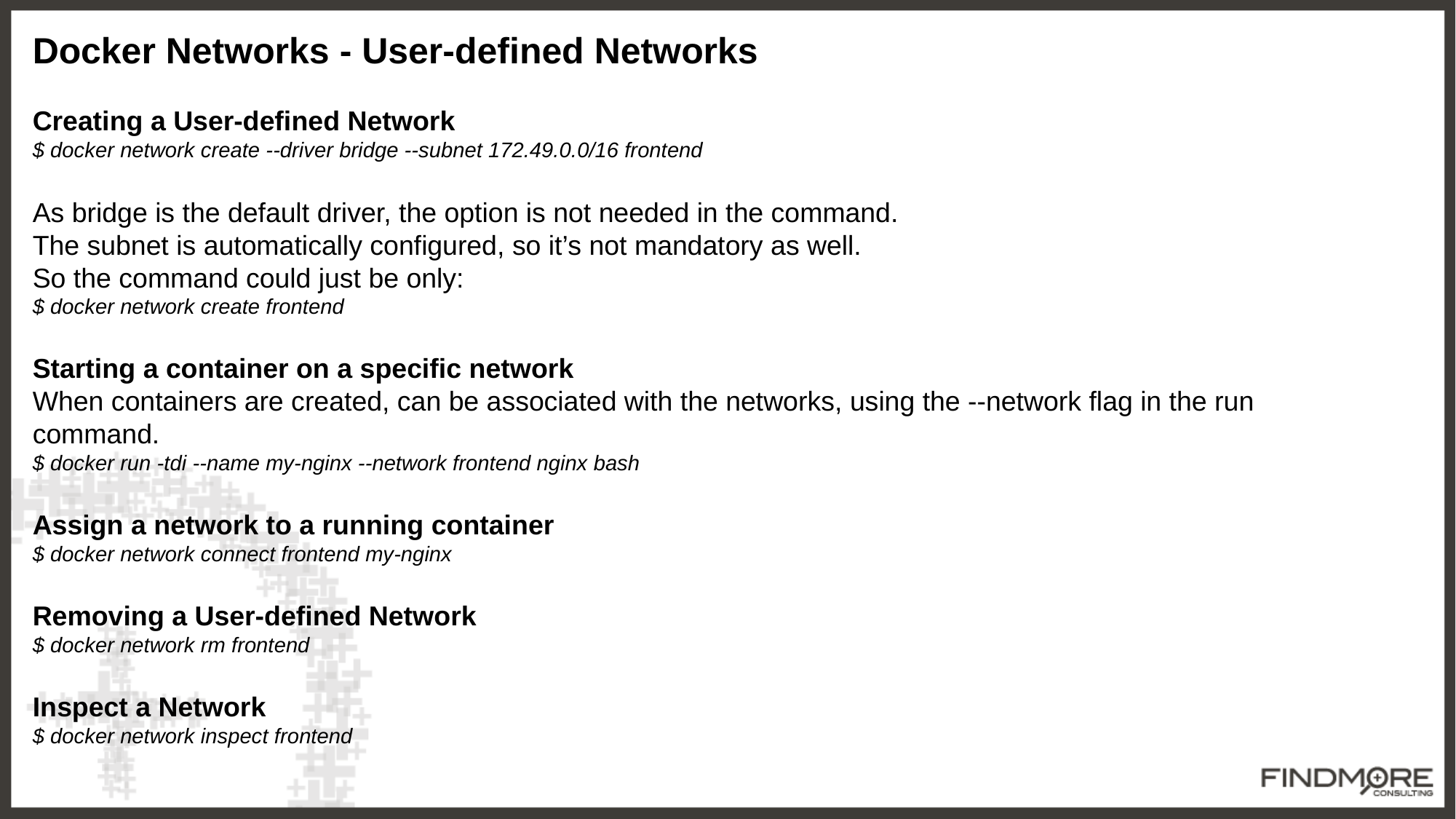

Docker Networks - User-defined Networks

Creating a User-defined Network
$ docker network create --driver bridge --subnet 172.49.0.0/16 frontend

As bridge is the default driver, the option is not needed in the command.
The subnet is automatically configured, so it’s not mandatory as well.
So the command could just be only:
$ docker network create frontend

Starting a container on a specific network
When containers are created, can be associated with the networks, using the --network flag in the run command.
$ docker run -tdi --name my-nginx --network frontend nginx bash

Assign a network to a running container
$ docker network connect frontend my-nginx

Removing a User-defined Network
$ docker network rm frontend

Inspect a Network
$ docker network inspect frontend